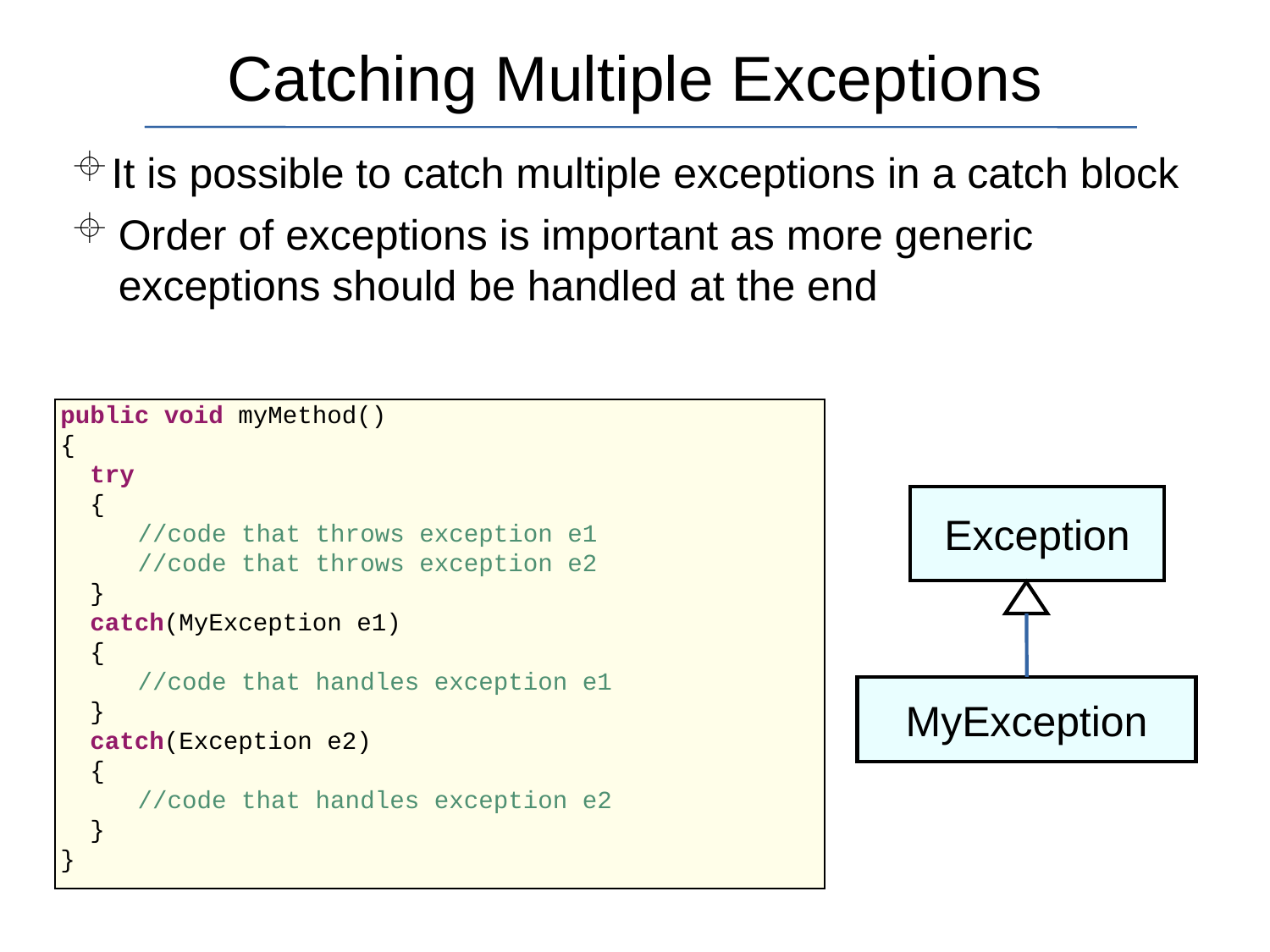

# Catching Multiple Exceptions

It is possible to catch multiple exceptions in a catch block
Order of exceptions is important as more generic exceptions should be handled at the end

public void myMethod()
{
  try
  {
	  //code that throws exception e1
	  //code that throws exception e2
  }
  catch(MyException e1)
  {
	  //code that handles exception e1
  }
  catch(Exception e2)
  {
	  //code that handles exception e2
  }
}

Exception

MyException